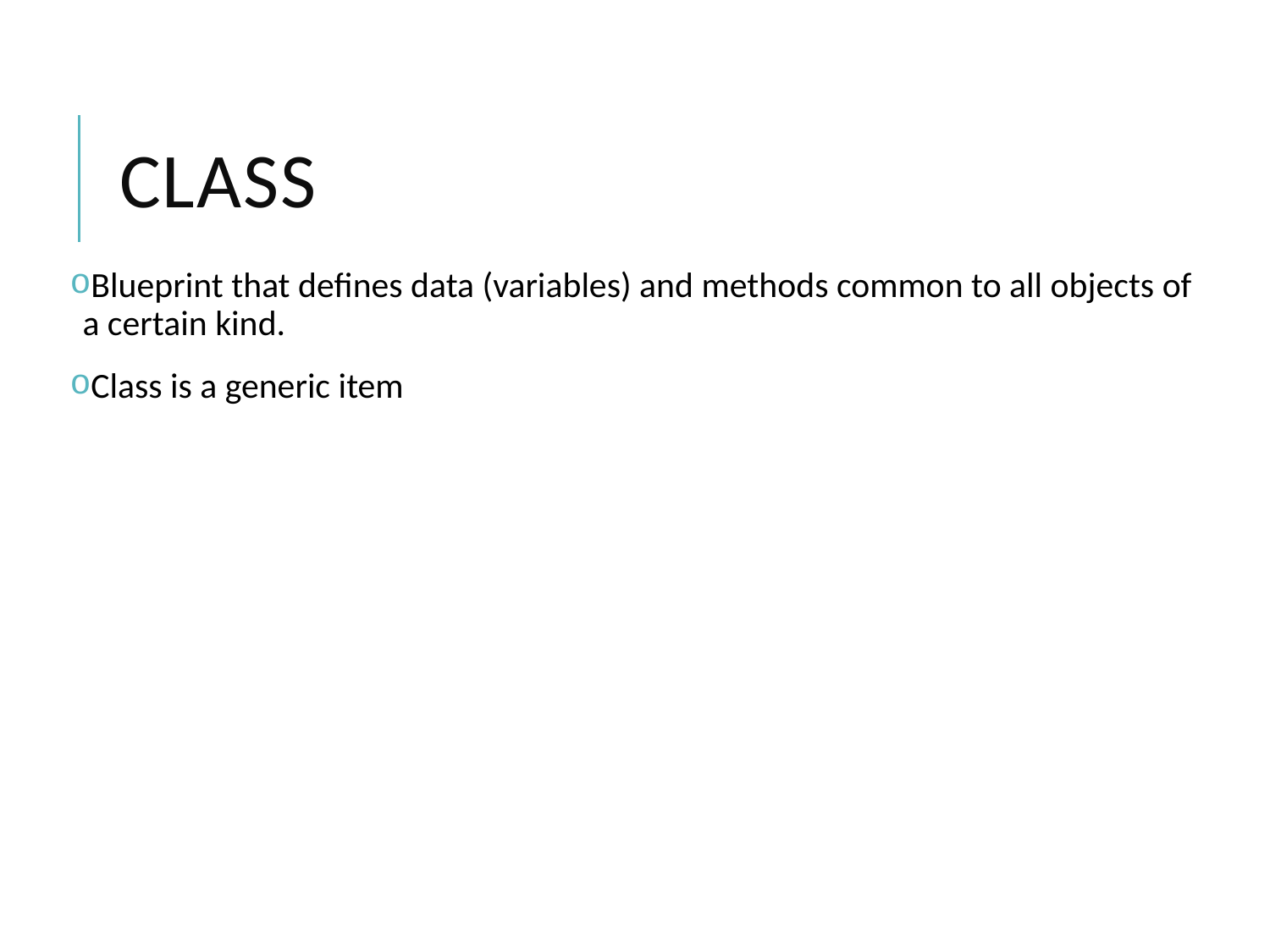

# Class
Blueprint that defines data (variables) and methods common to all objects of a certain kind.
Class is a generic item